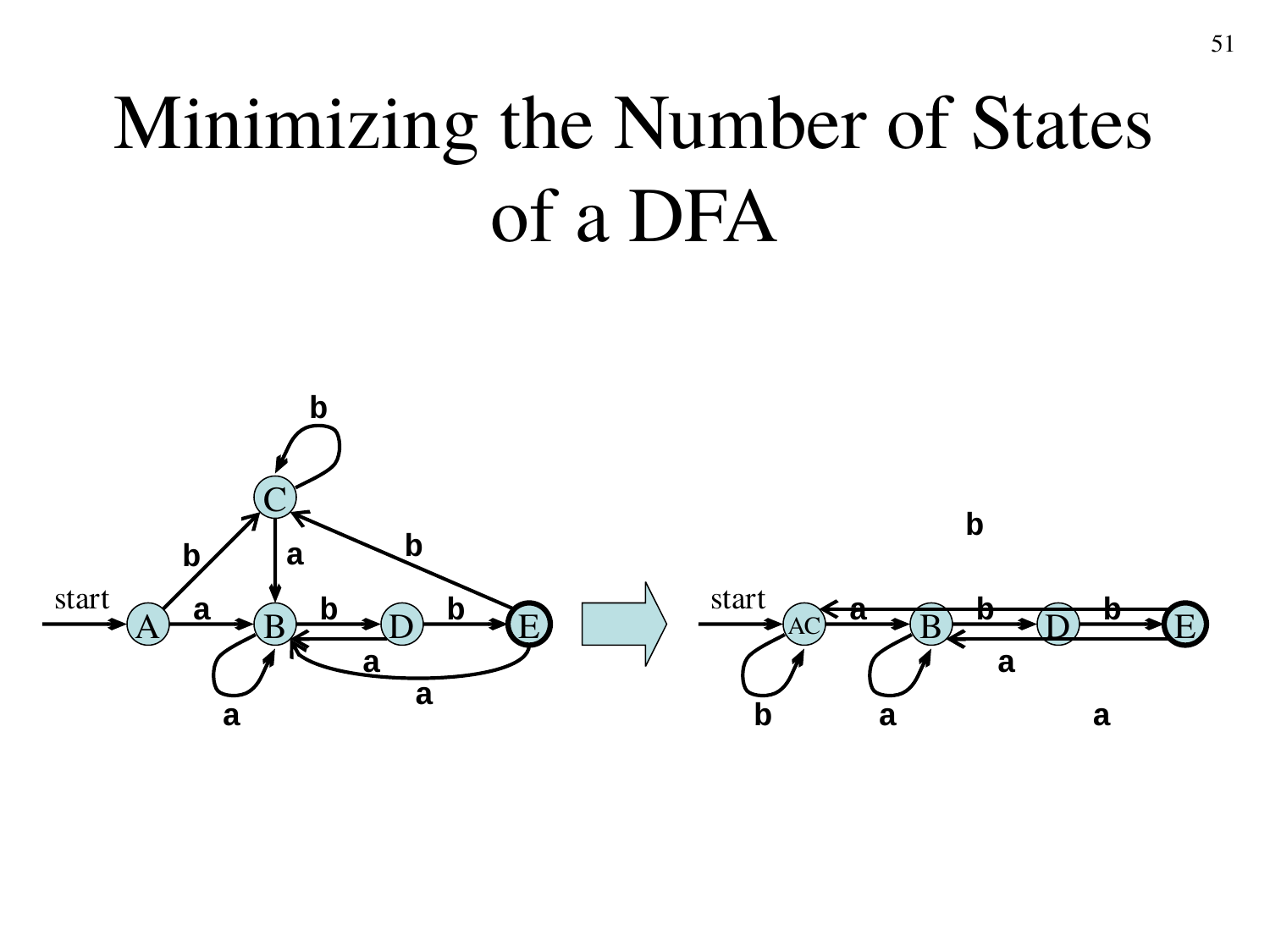

51
# Minimizing the Number of States of a DFA
b

C
b
b
a
b

start
start
a
b
b

a
b
b
A
B
D
E
AC
B
D
E

a

a
a
a
b
a
a